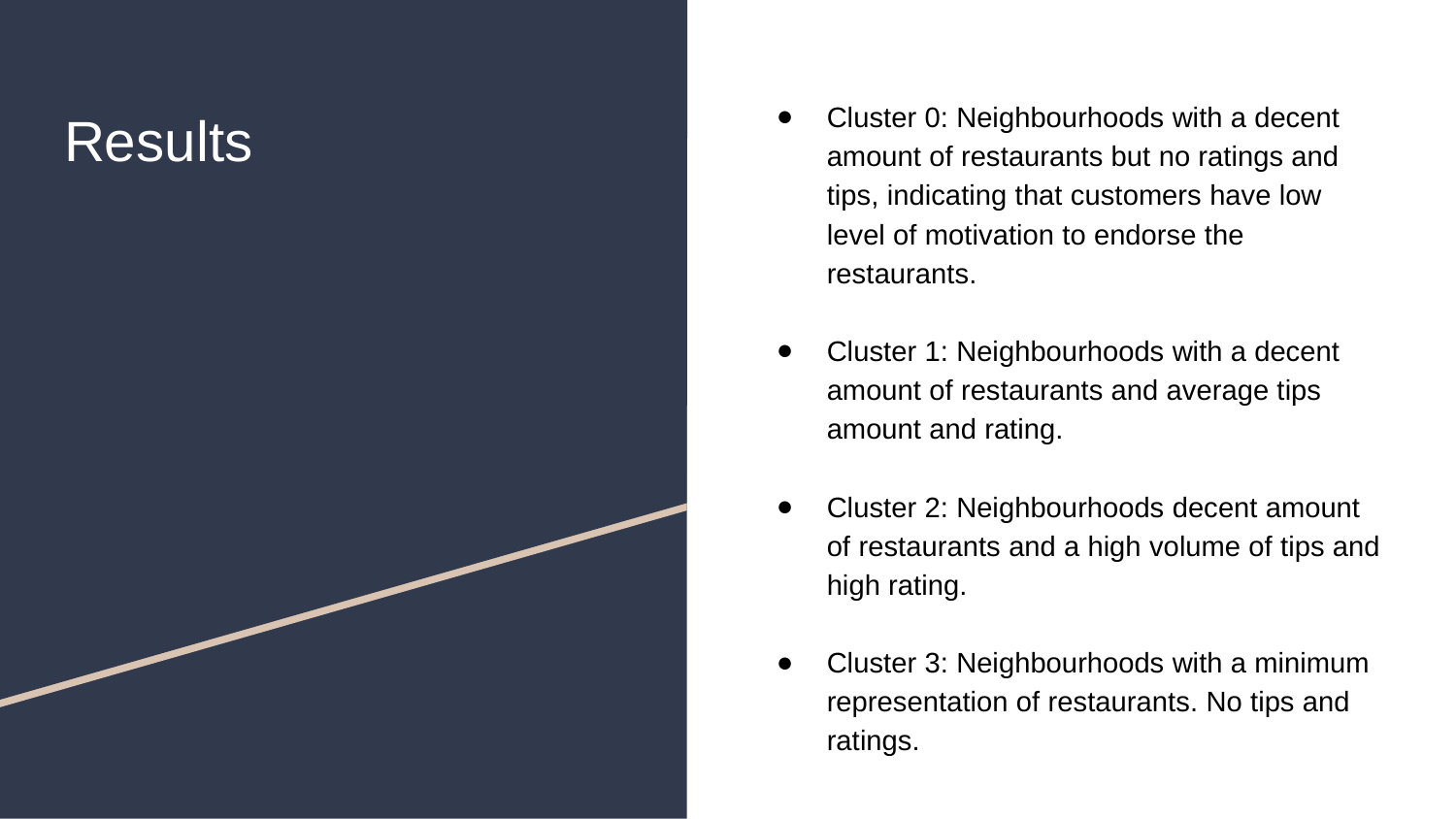

# Results
Cluster 0: Neighbourhoods with a decent amount of restaurants but no ratings and tips, indicating that customers have low level of motivation to endorse the restaurants.

Cluster 1: Neighbourhoods with a decent amount of restaurants and average tips amount and rating.

Cluster 2: Neighbourhoods decent amount of restaurants and a high volume of tips and high rating.

Cluster 3: Neighbourhoods with a minimum representation of restaurants. No tips and ratings.